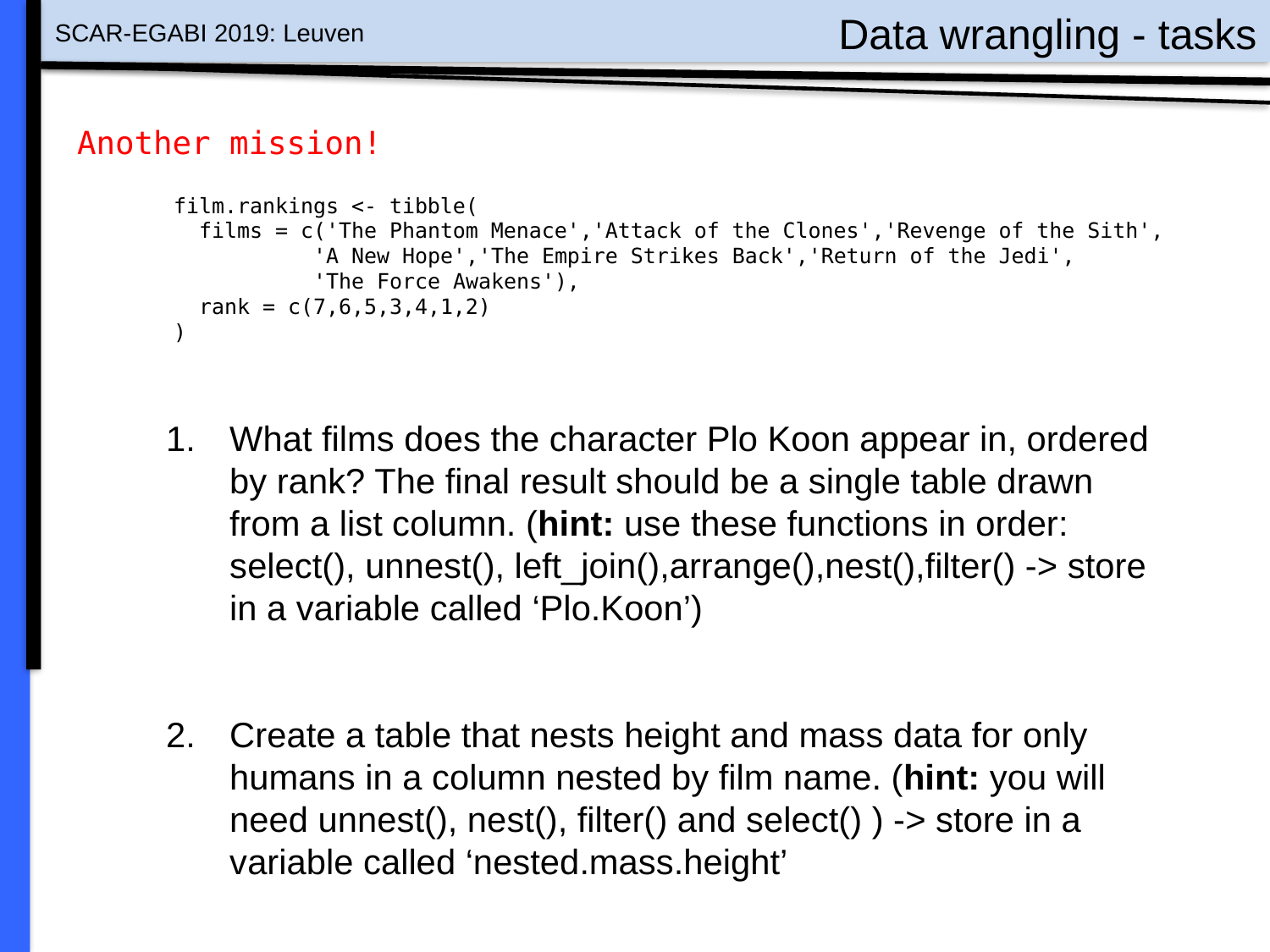

# Data wrangling - tasks
Another mission!
film.rankings <- tibble(
  films = c('The Phantom Menace','Attack of the Clones','Revenge of the Sith',
           'A New Hope','The Empire Strikes Back','Return of the Jedi',
           'The Force Awakens'),
  rank = c(7,6,5,3,4,1,2)
)
What films does the character Plo Koon appear in, ordered by rank? The final result should be a single table drawn from a list column. (hint: use these functions in order:  select(), unnest(), left_join(),arrange(),nest(),filter() -> store in a variable called ‘Plo.Koon’)

Create a table that nests height and mass data for only humans in a column nested by film name. (hint: you will need unnest(), nest(), filter() and select() ) -> store in a variable called ‘nested.mass.height’